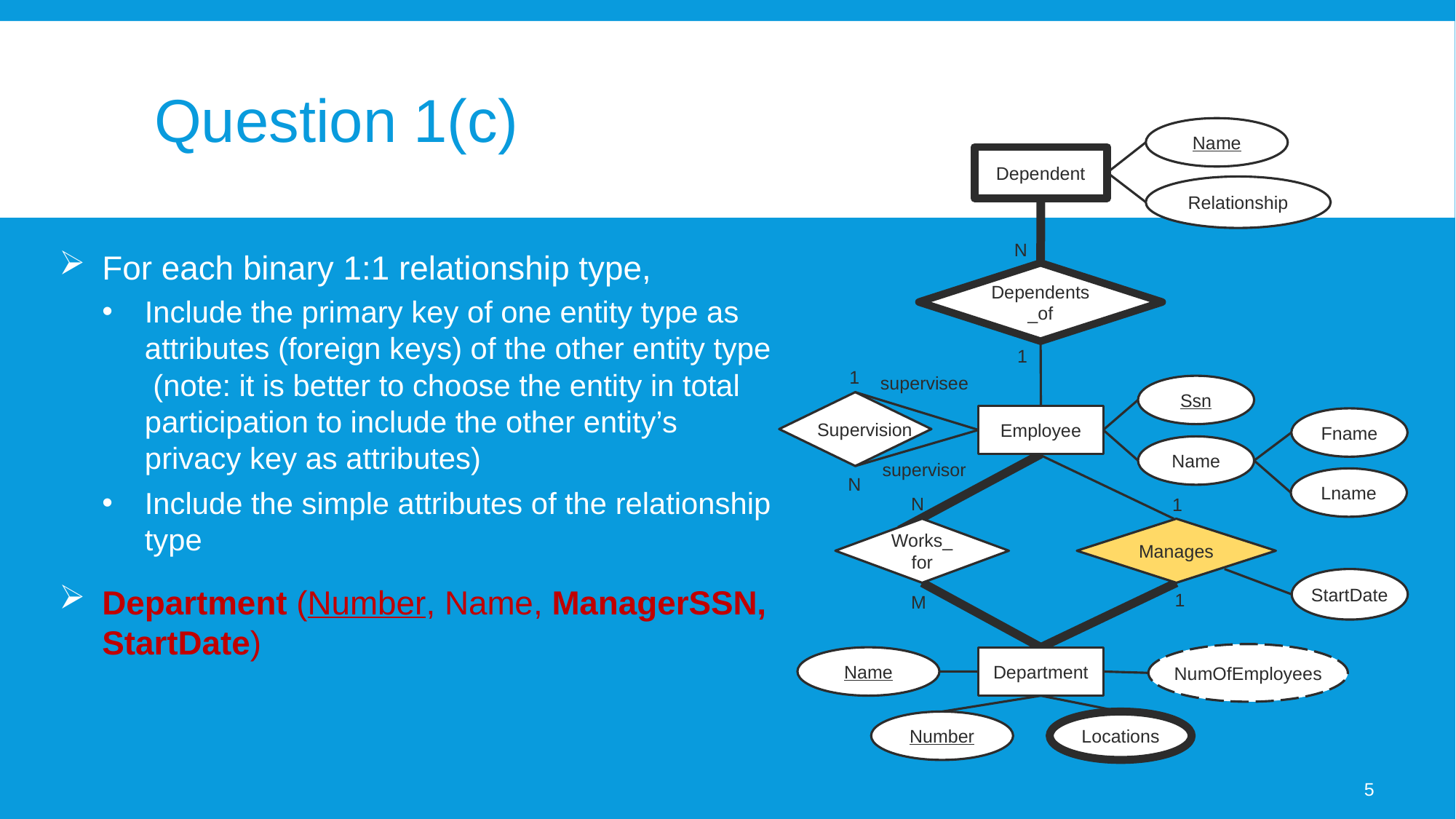

# Question 1(c)
Name
Dependent
Relationship
N
Dependents_of
1
1
supervisee
Ssn
Supervision
Employee
Fname
Name
supervisor
N
Lname
N
1
Works_for
Manages
StartDate
1
M
NumOfEmployees
Name
Department
Number
Locations
For each binary 1:1 relationship type,
Include the primary key of one entity type as attributes (foreign keys) of the other entity type  (note: it is better to choose the entity in total participation to include the other entity’s privacy key as attributes)
Include the simple attributes of the relationship type
Department (Number, Name, ManagerSSN, StartDate)

5